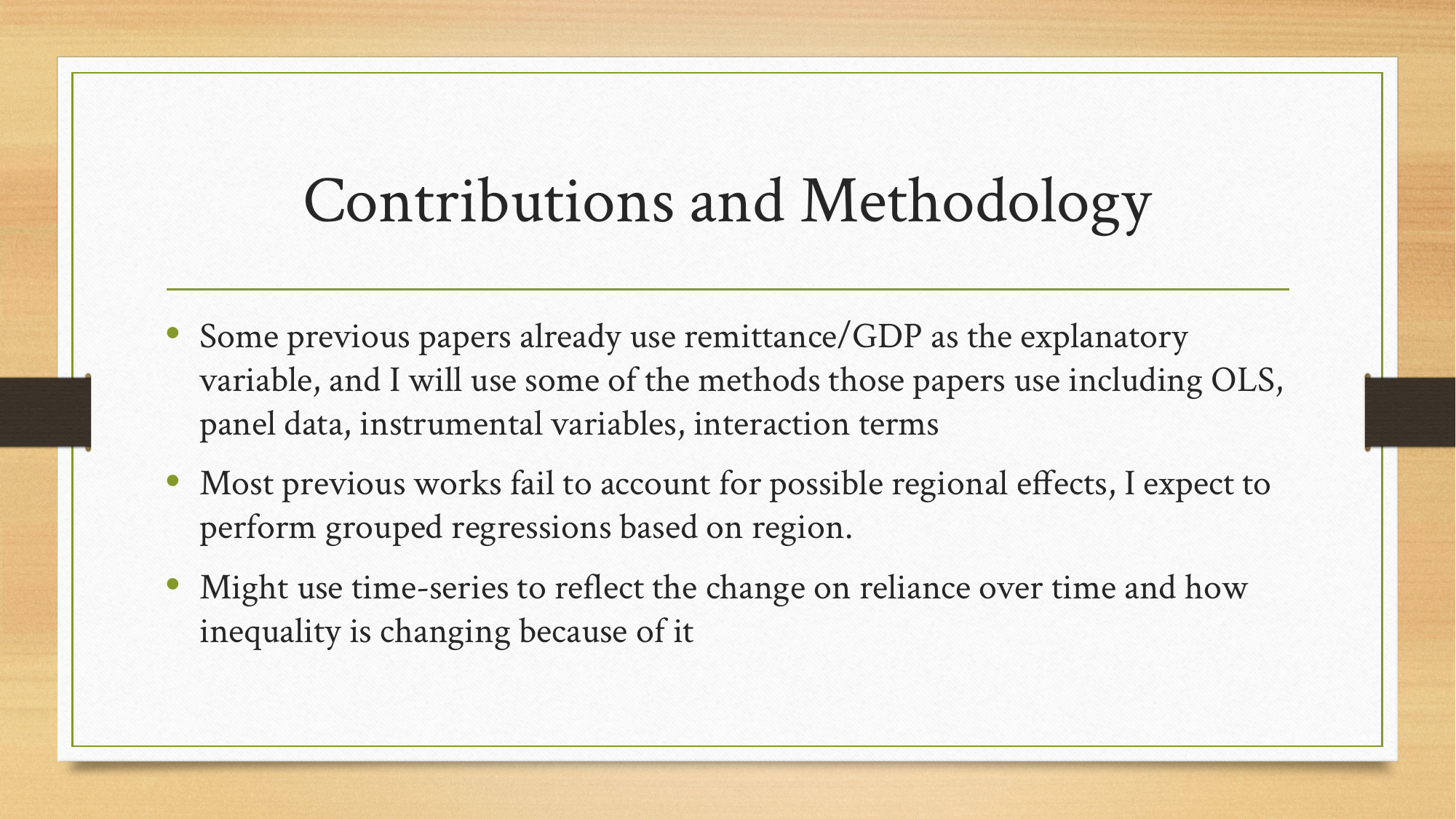

# Contributions and Methodology
Some previous papers already use remittance/GDP as the explanatory variable, and I will use some of the methods those papers use including OLS, panel data, instrumental variables, interaction terms
Most previous works fail to account for possible regional effects, I expect to perform grouped regressions based on region.
Might use time-series to reflect the change on reliance over time and how inequality is changing because of it